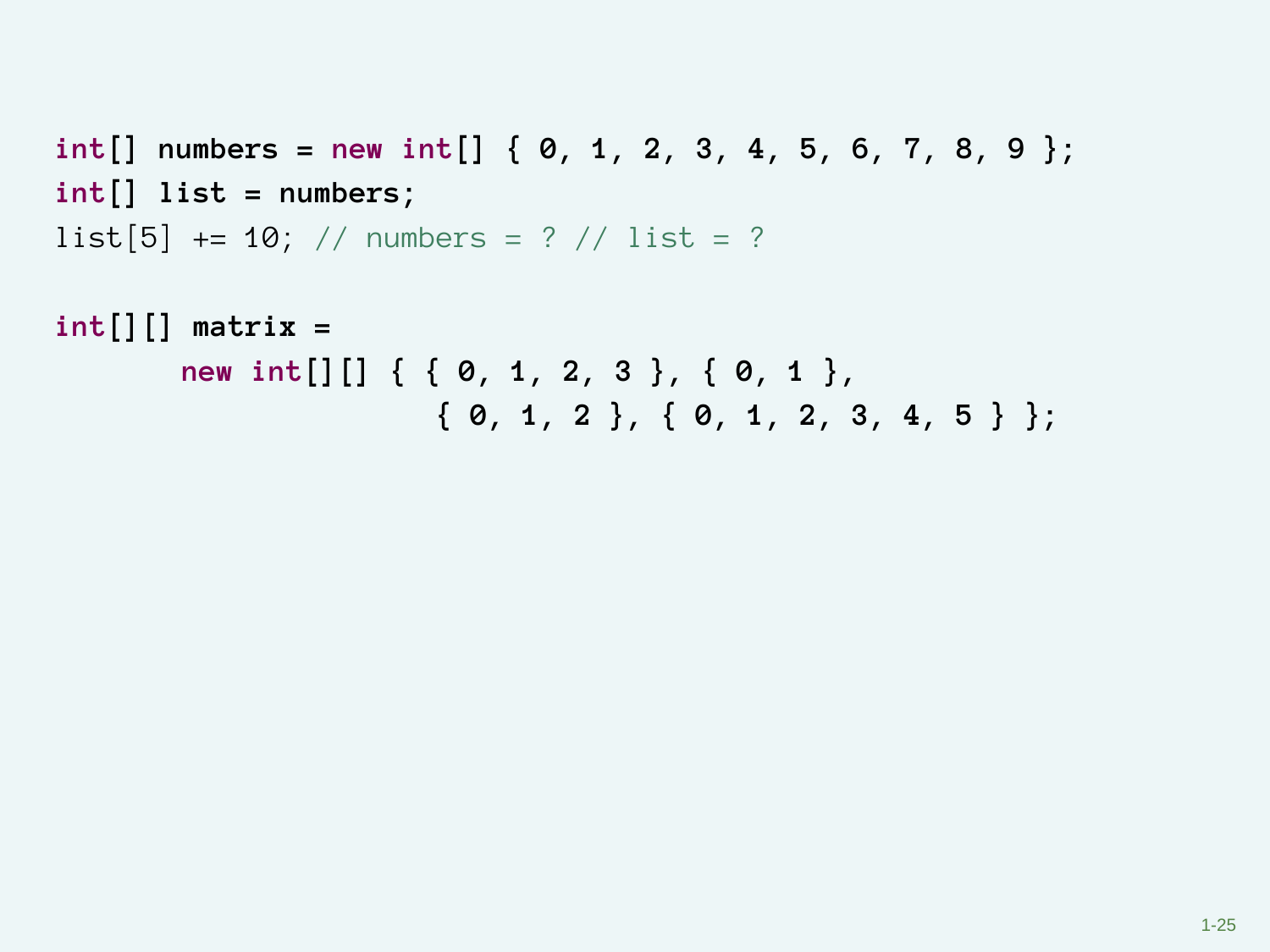

#

int[] numbers = new int[] { 0, 1, 2, 3, 4, 5, 6, 7, 8, 9 };
int[] list = numbers;
list[5] += 10; // numbers = ? // list = ?

int[][] matrix =
	new int[][] { { 0, 1, 2, 3 }, { 0, 1 },
			{ 0, 1, 2 }, { 0, 1, 2, 3, 4, 5 } };
1-25